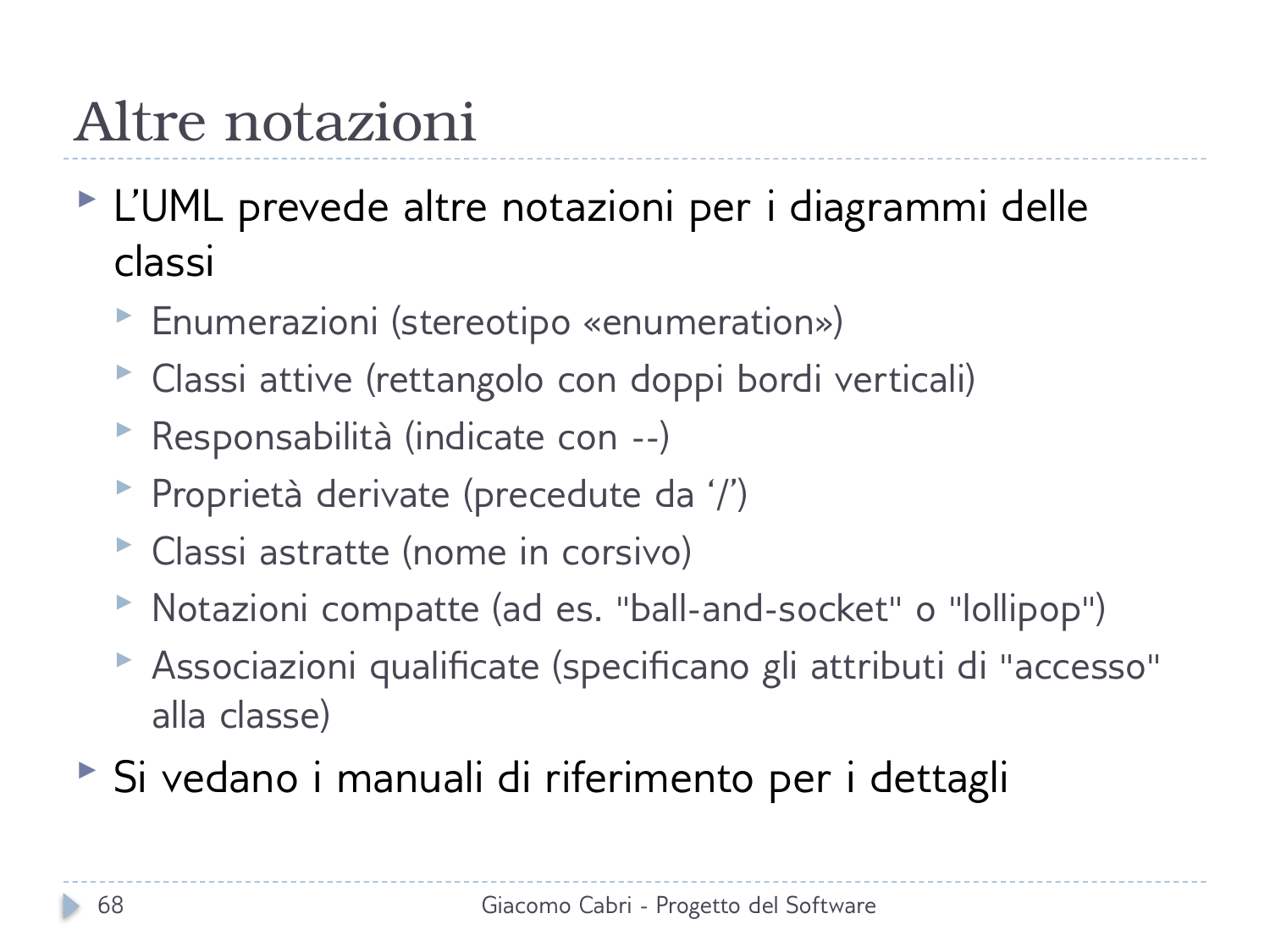

# Altre notazioni
L’UML prevede altre notazioni per i diagrammi delle classi
Enumerazioni (stereotipo «enumeration»)
Classi attive (rettangolo con doppi bordi verticali)
Responsabilità (indicate con --)
Proprietà derivate (precedute da ‘/’)
Classi astratte (nome in corsivo)
Notazioni compatte (ad es. "ball-and-socket" o "lollipop")
Associazioni qualificate (specificano gli attributi di "accesso" alla classe)
Si vedano i manuali di riferimento per i dettagli

68
Giacomo Cabri - Progetto del Software